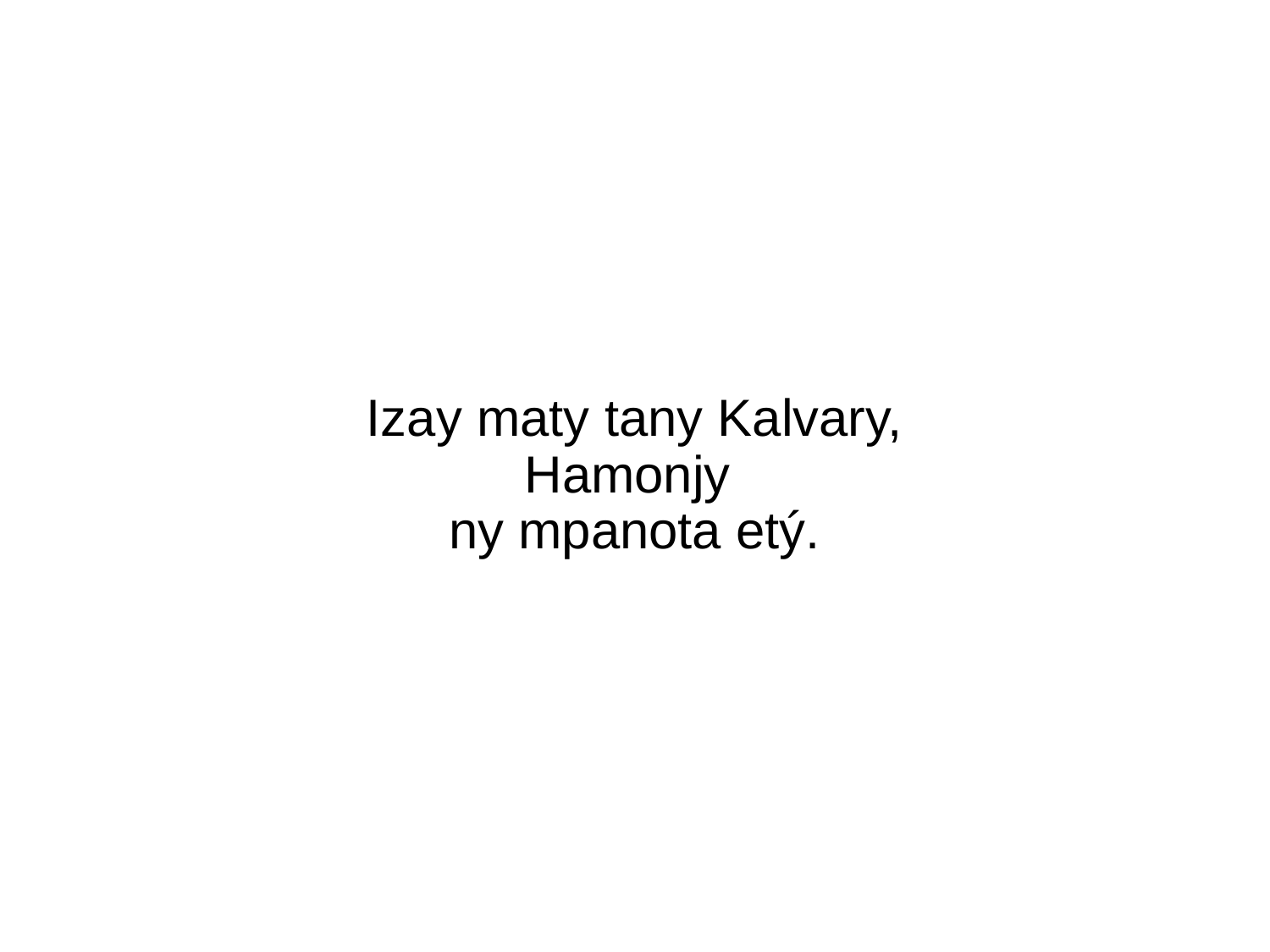

Izay maty tany Kalvary,
Hamonjy
ny mpanota etý.